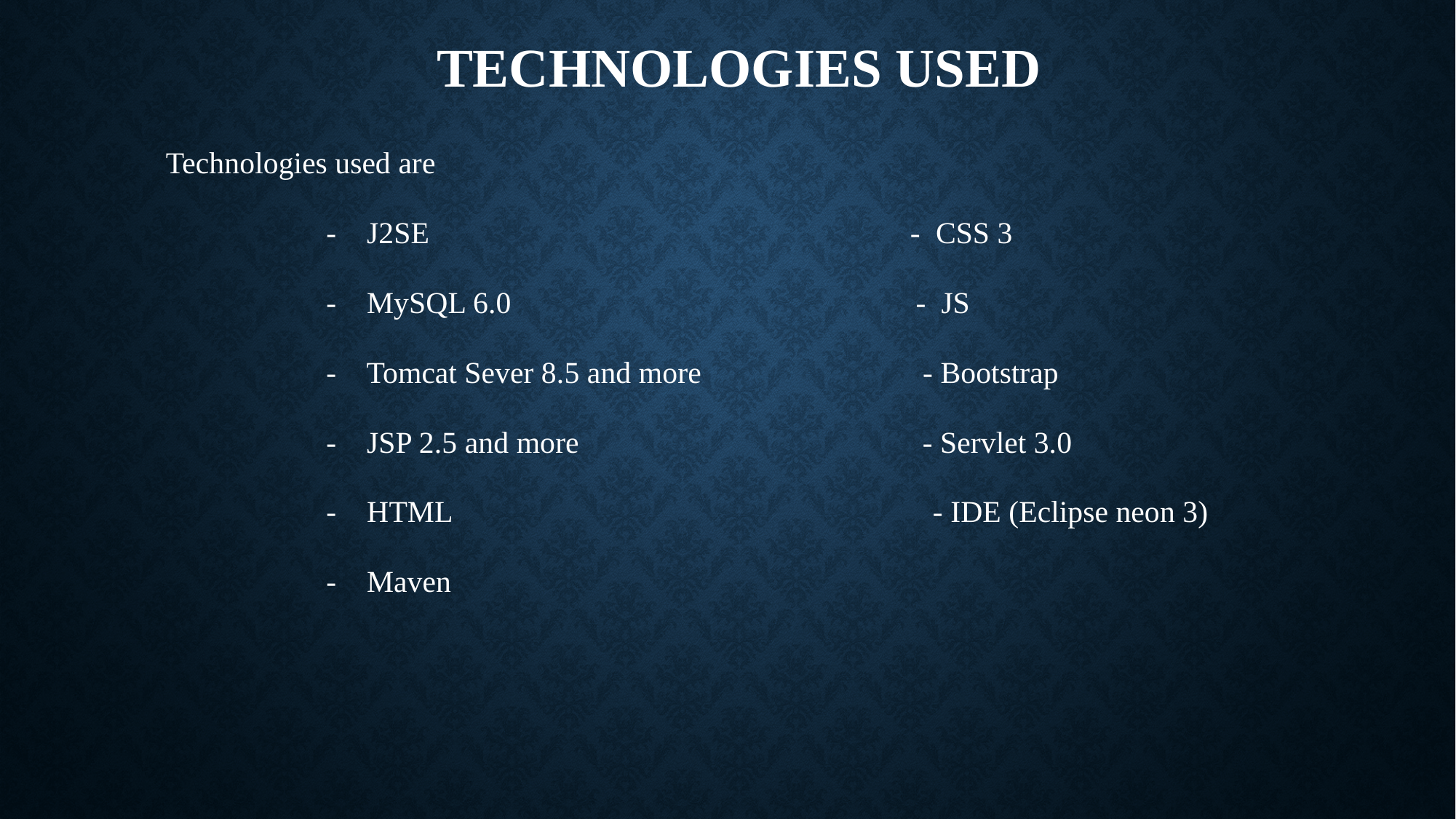

# TECHNOLOGIES USED
      Technologies used are
                           -    J2SE                                                               -  CSS 3
                           -    MySQL 6.0                                                     -  JS
                           -    Tomcat Sever 8.5 and more                             - Bootstrap
                           -    JSP 2.5 and more                                             - Servlet 3.0
                           -    HTML                                                               - IDE (Eclipse neon 3)
                           -    Maven